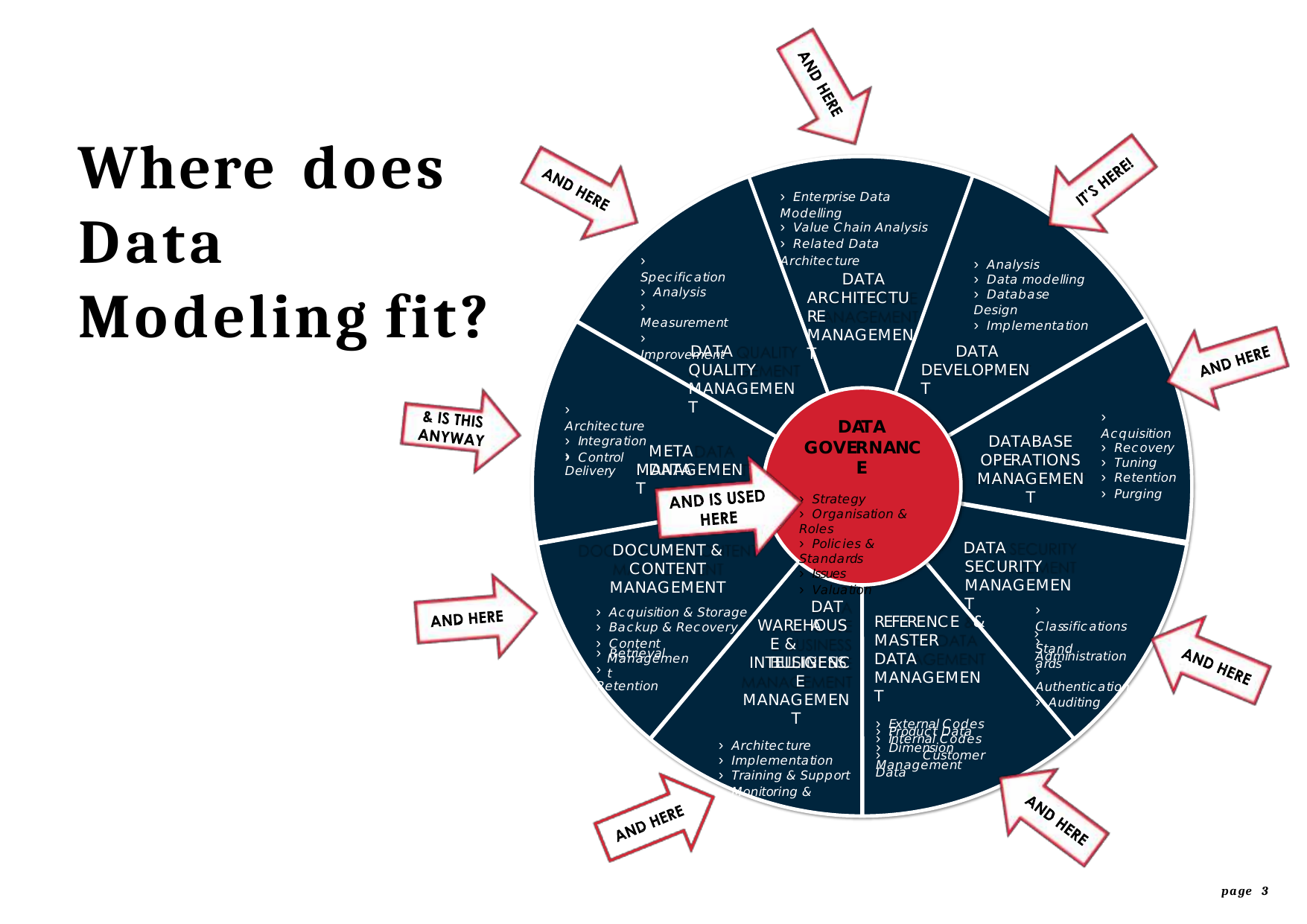

# Where	does Data	Modeling fit?

›  Enterprise Data Modelling
›  Value Chain Analysis
›  Related Data Architecture
›  Specification
›  Analysis
›  Measurement
›  Improvement
›  Analysis
›  Data modelling
›  Database Design
›  Implementation

DATA ARCHITECTURE MANAGEMENT

DATA QUALITY MANAGEMENT
DATA DEVELOPMENT

›  Architecture
›  Integration
›  Control
›  Acquisition
›  Recovery
›  Tuning
›  Retention
›  Purging

DATA GOVERNANCE
›  Strategy
›  Organisation & Roles
›  Policies & Standards
›  Issues
›  Valuation

DATABASE OPERATIONS MANAGEMENT

META DATA

›  Delivery

MANAGEMENT

DATA SECURITY MANAGEMENT
›  Standards
DOCUMENT & CONTENT MANAGEMENT
›  Acquisition & Storage
›  Backup & Recovery
›  Content Management

DATA

›  Classifications
›  Administration
›  Authentication
›  Auditing

REFERENCE & MASTER DATA MANAGEMENT
›  External Codes
›  Internal Codes
›  Customer Data
WAREHOUSE & BUSINESS

›  Retrieval
›  Retention

INTELLIGENCE
MANAGEMENT
›  Architecture
›  Implementation
›  Training & Support
›  Monitoring & Tuning

›  Product Data
›  Dimension Management

page   3